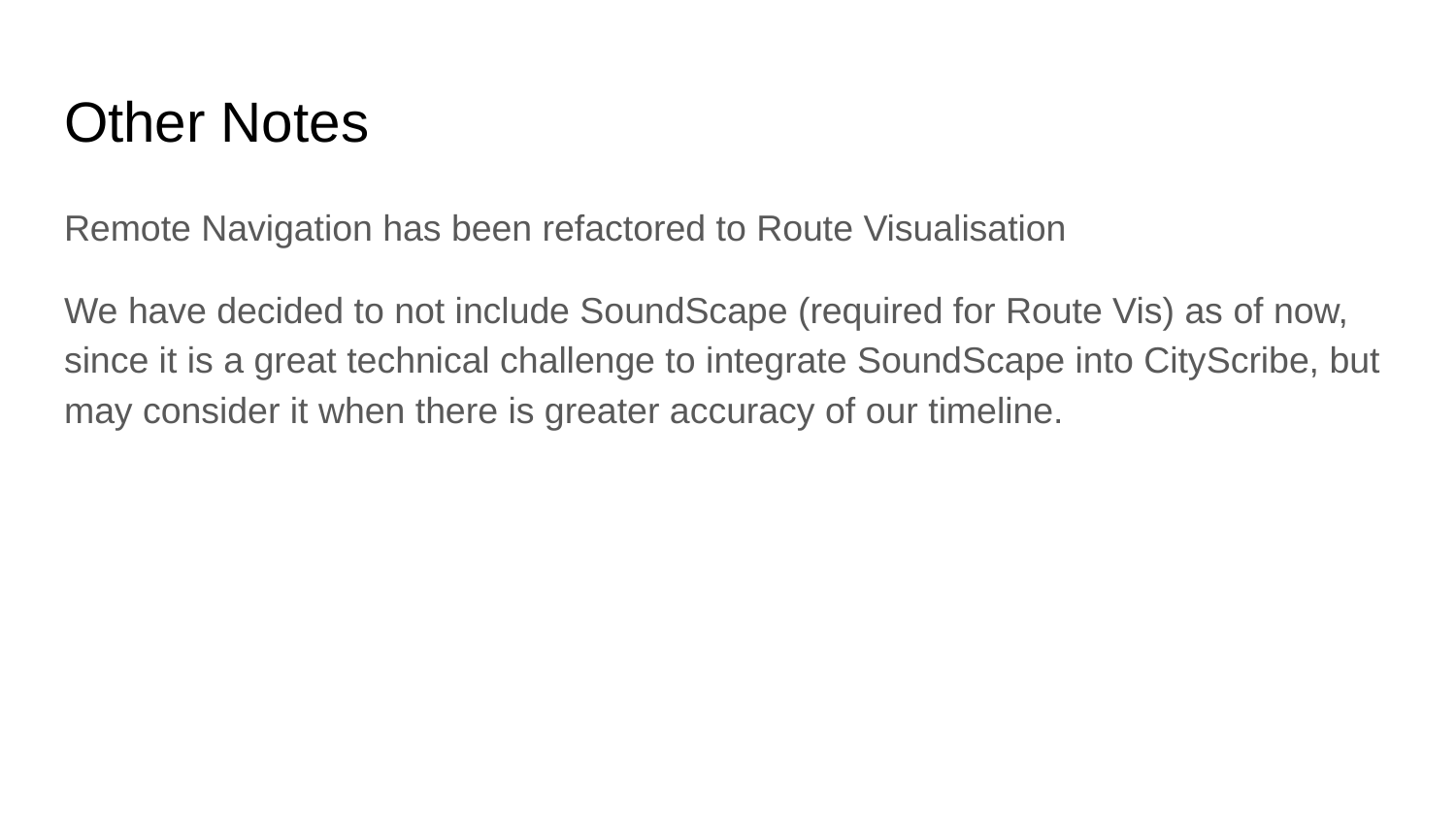

# Other Notes
Remote Navigation has been refactored to Route Visualisation
We have decided to not include SoundScape (required for Route Vis) as of now, since it is a great technical challenge to integrate SoundScape into CityScribe, but may consider it when there is greater accuracy of our timeline.